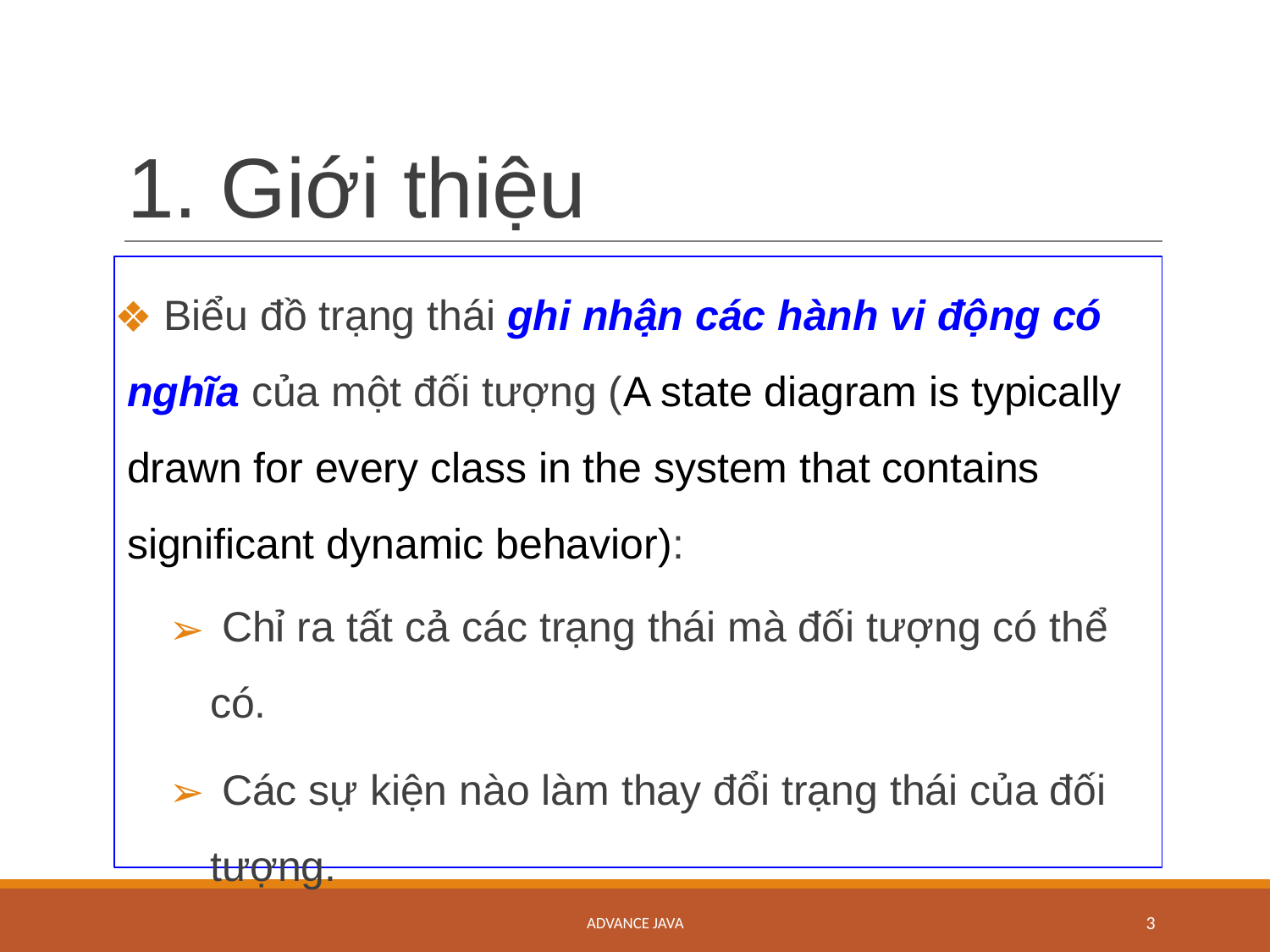

# 1. Giới thiệu
 Biểu đồ trạng thái ghi nhận các hành vi động có nghĩa của một đối tượng (A state diagram is typically drawn for every class in the system that contains significant dynamic behavior):
 Chỉ ra tất cả các trạng thái mà đối tượng có thể có.
 Các sự kiện nào làm thay đổi trạng thái của đối tượng.
ADVANCE JAVA
3